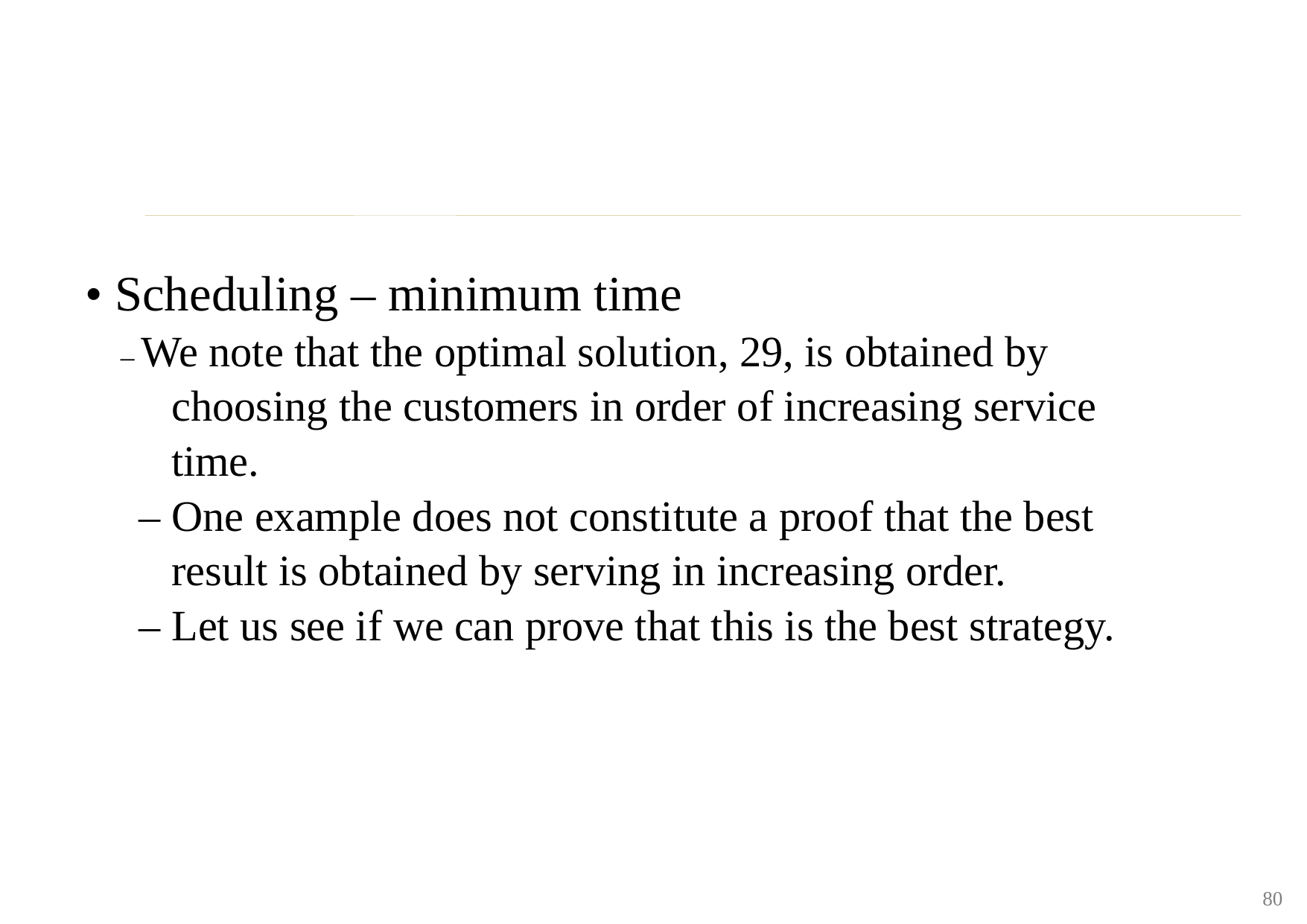

• Scheduling – minimum time
     – We note that the optimal solution, 29, is obtained by
        choosing the customers in order of increasing service
        time.
     – One example does not constitute a proof that the best
        result is obtained by serving in increasing order.
     – Let us see if we can prove that this is the best strategy.
80